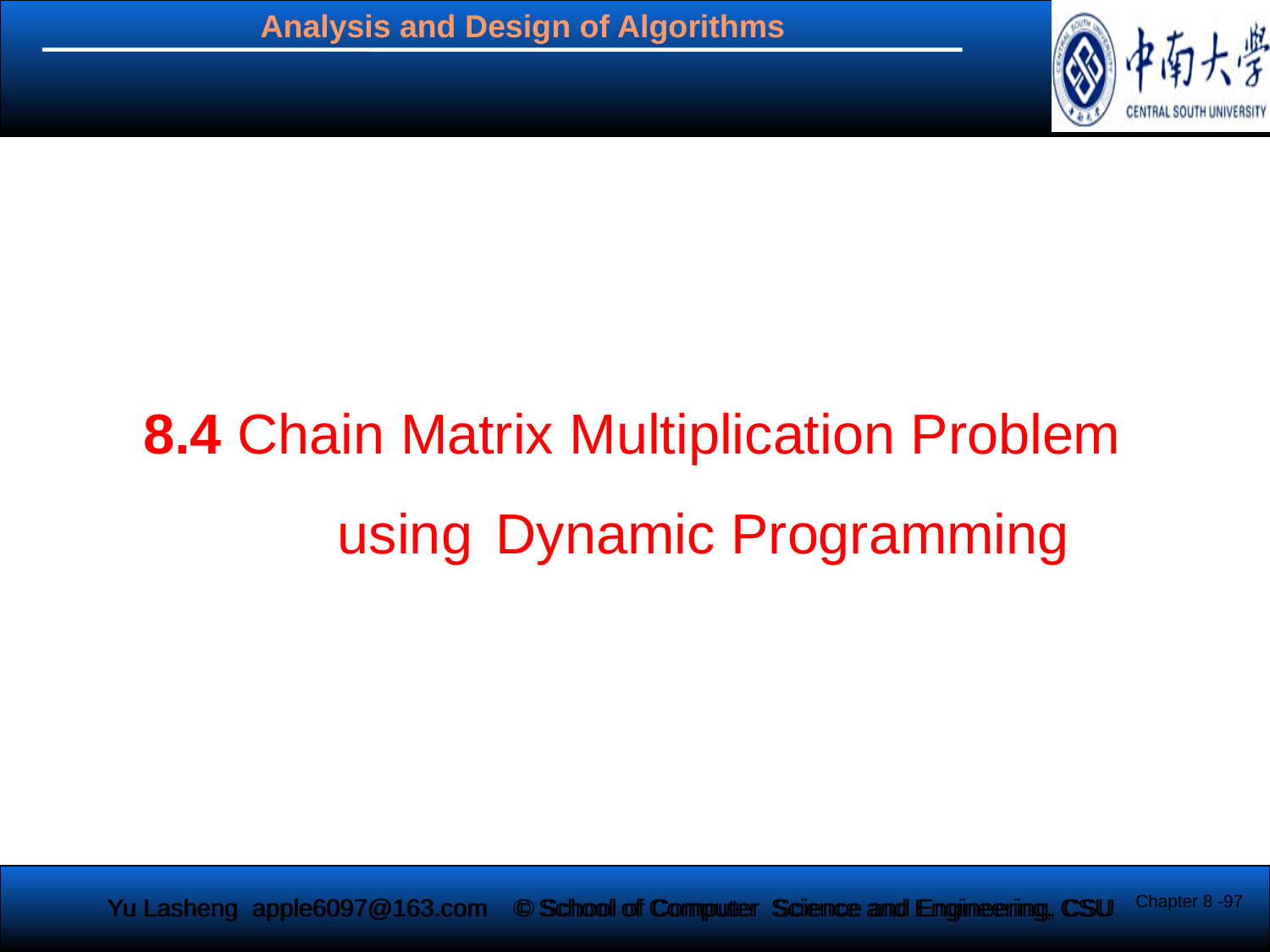

8.4 Chain Matrix Multiplication Problem
                using Dynamic Programming
Chapter 8 -97
Yu Lasheng  apple6097@163.com

© School of Computer  Science and Engineering, CSU